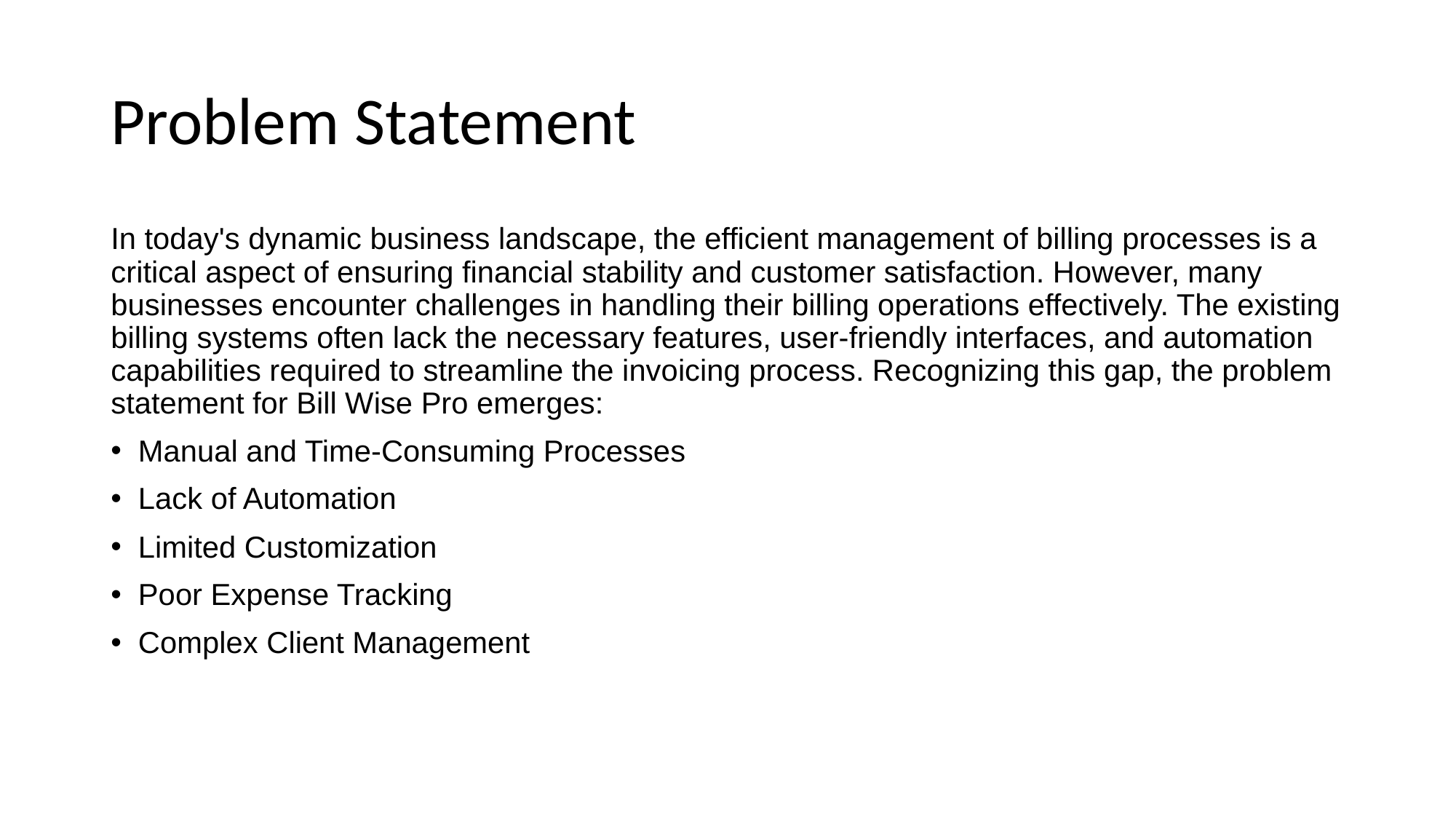

# Problem Statement
In today's dynamic business landscape, the efficient management of billing processes is a critical aspect of ensuring financial stability and customer satisfaction. However, many businesses encounter challenges in handling their billing operations effectively. The existing billing systems often lack the necessary features, user-friendly interfaces, and automation capabilities required to streamline the invoicing process. Recognizing this gap, the problem statement for Bill Wise Pro emerges:
Manual and Time-Consuming Processes
Lack of Automation
Limited Customization
Poor Expense Tracking
Complex Client Management